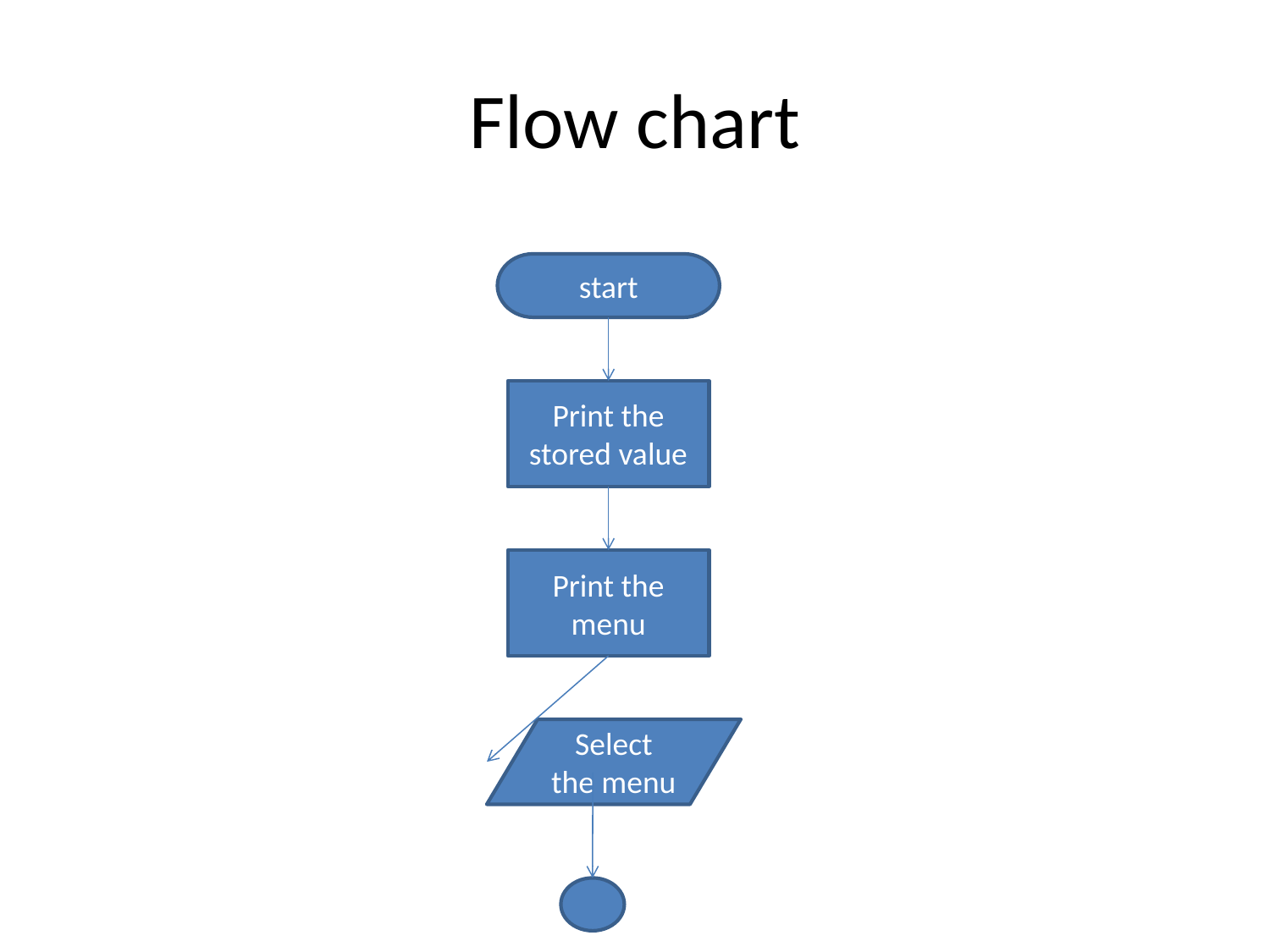

# Flow chart

start
Print the stored value
Print the menu
Select the menu